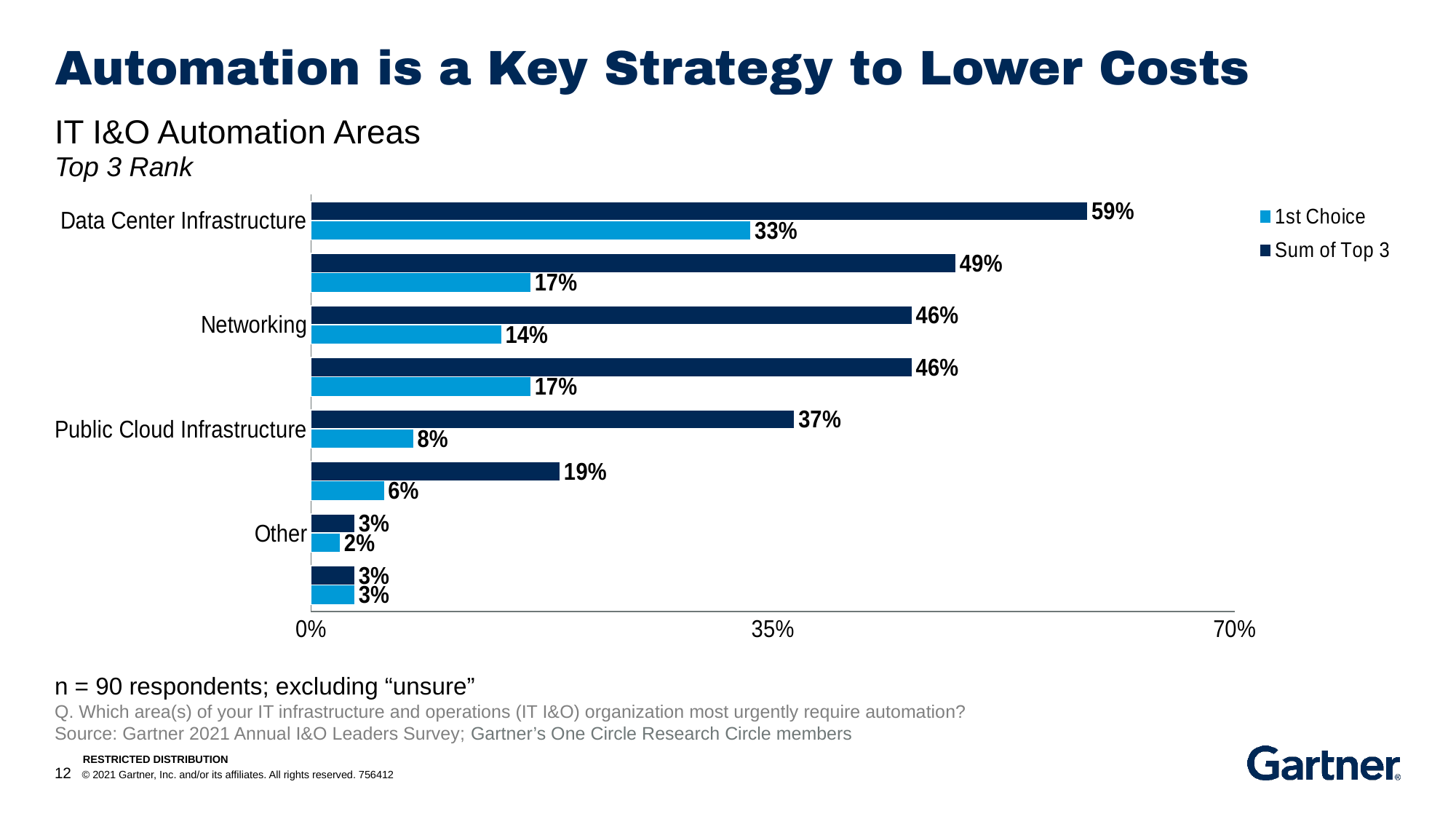

# Automation is a Key Strategy to Lower Costs
IT I&O Automation Areas
Top 3 Rank

### Chart

| Category | Sum of Top 3 | 1st Choice |
|---|---|---|
| Data Center Infrastructure | 0.5888888888888889 | 0.33333333333333326 |
| IT Service Desk | 0.4888888888888889 | 0.16666666666666663 |
| Networking | 0.45555555555555555 | 0.14444444444444443 |
| Endpoint and Mobile Services | 0.45555555555555555 | 0.16666666666666663 |
| Public Cloud Infrastructure | 0.36666666666666664 | 0.07777777777777778 |
| SaaS Solutions | 0.18888888888888888 | 0.05555555555555555 |
| Other | 0.03333333333333334 | 0.02222222222222222 |
| Not Automating I&O | 0.03333333333333334 | 0.03333333333333334 |
n = 90 respondents; excluding “unsure”
Q. Which area(s) of your IT infrastructure and operations (IT I&O) organization most urgently require automation?
Source: Gartner 2021 Annual I&O Leaders Survey; Gartner’s One Circle Research Circle members